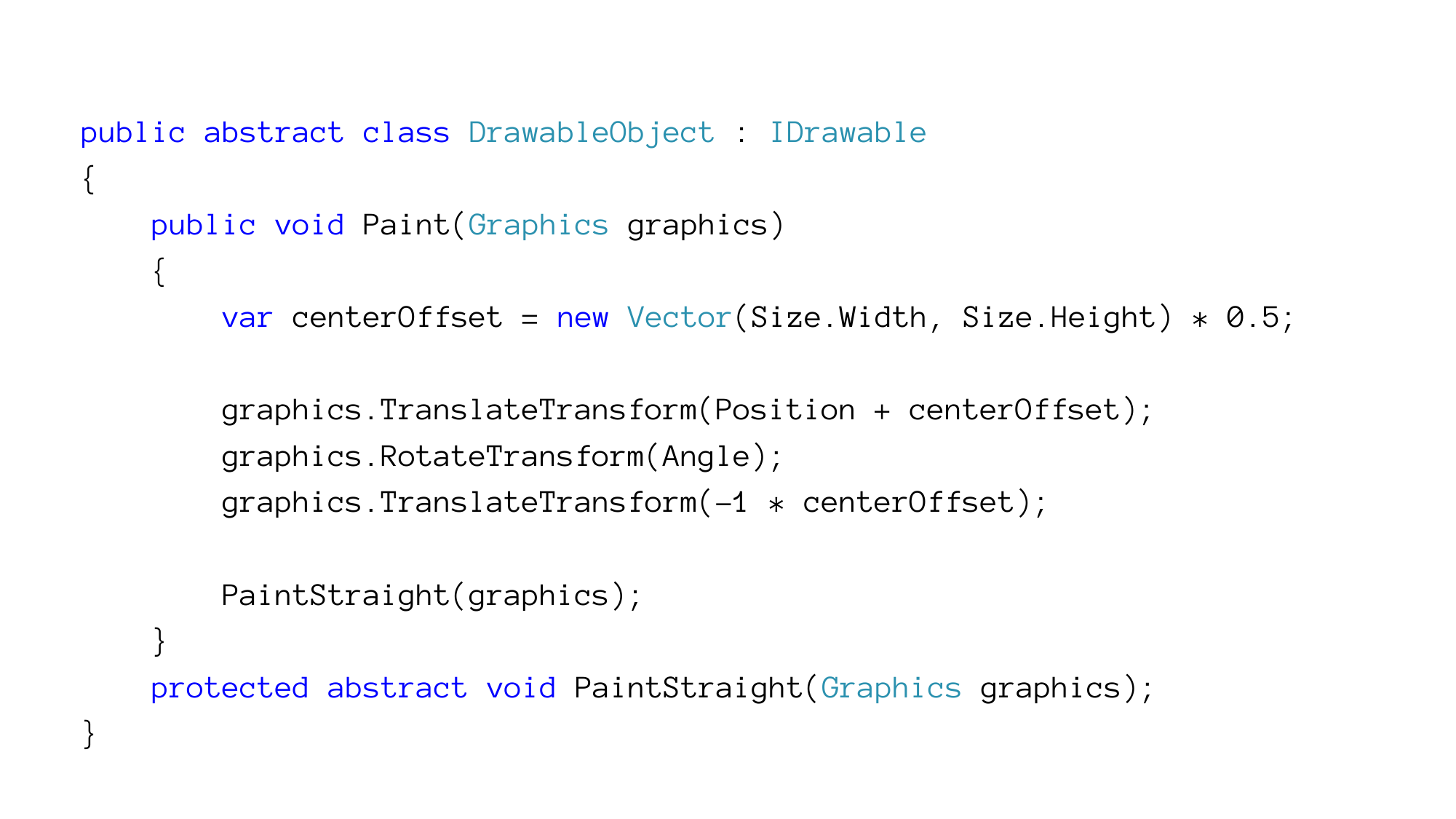

public abstract class DrawableObject : IDrawable
    {
        public void Paint(Graphics graphics)
        {
            var centerOffset = new Vector(Size.Width, Size.Height) * 0.5;

            graphics.TranslateTransform(Position + centerOffset);
            graphics.RotateTransform(Angle);
            graphics.TranslateTransform(-1 * centerOffset);

            PaintStraight(graphics);
        }
        protected abstract void PaintStraight(Graphics graphics);
    }